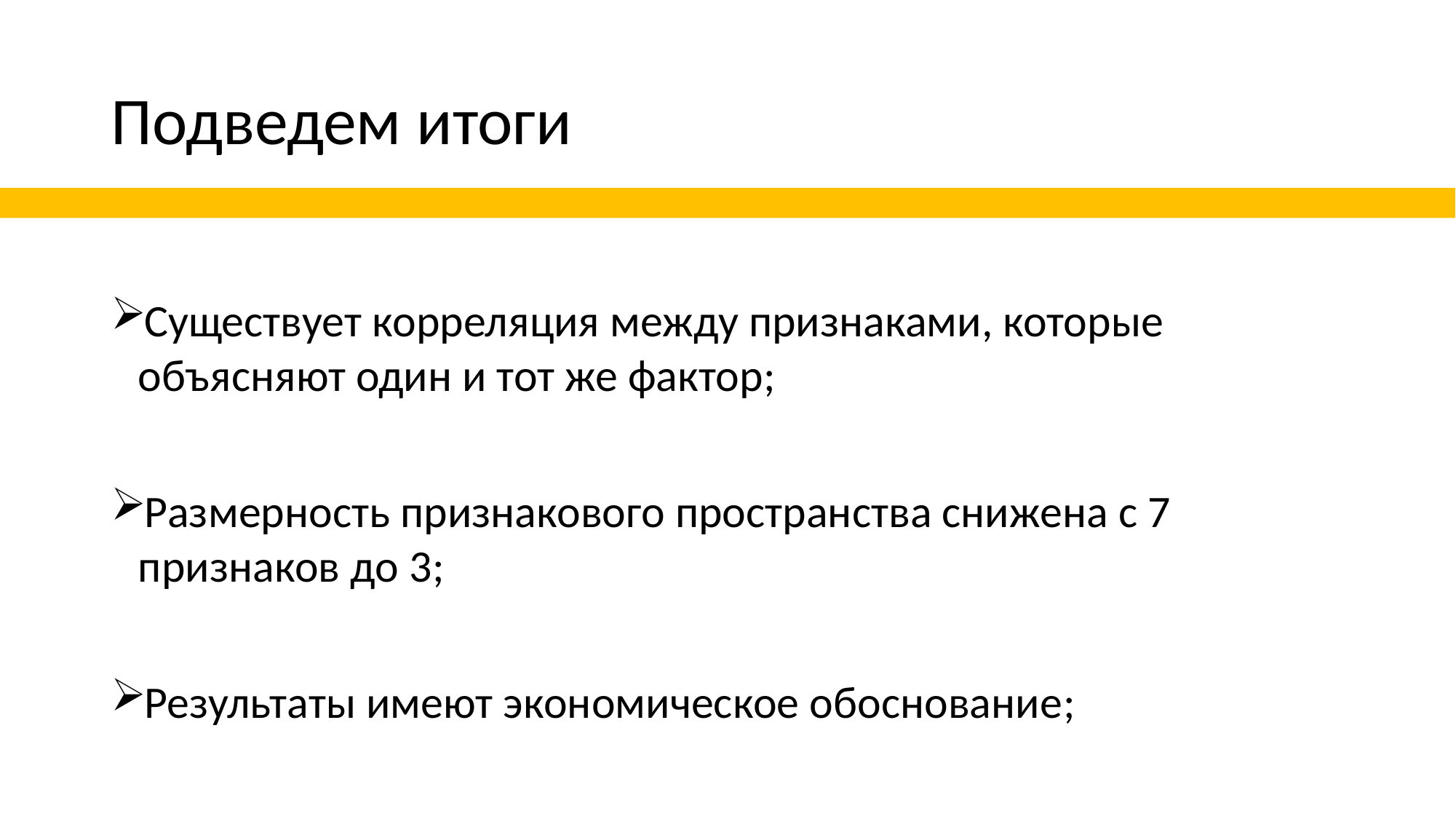

# Подведем итоги

Существует корреляция между признаками, которые объясняют один и тот же фактор;

Размерность признакового пространства снижена с 7 признаков до 3;

Результаты имеют экономическое обоснование;